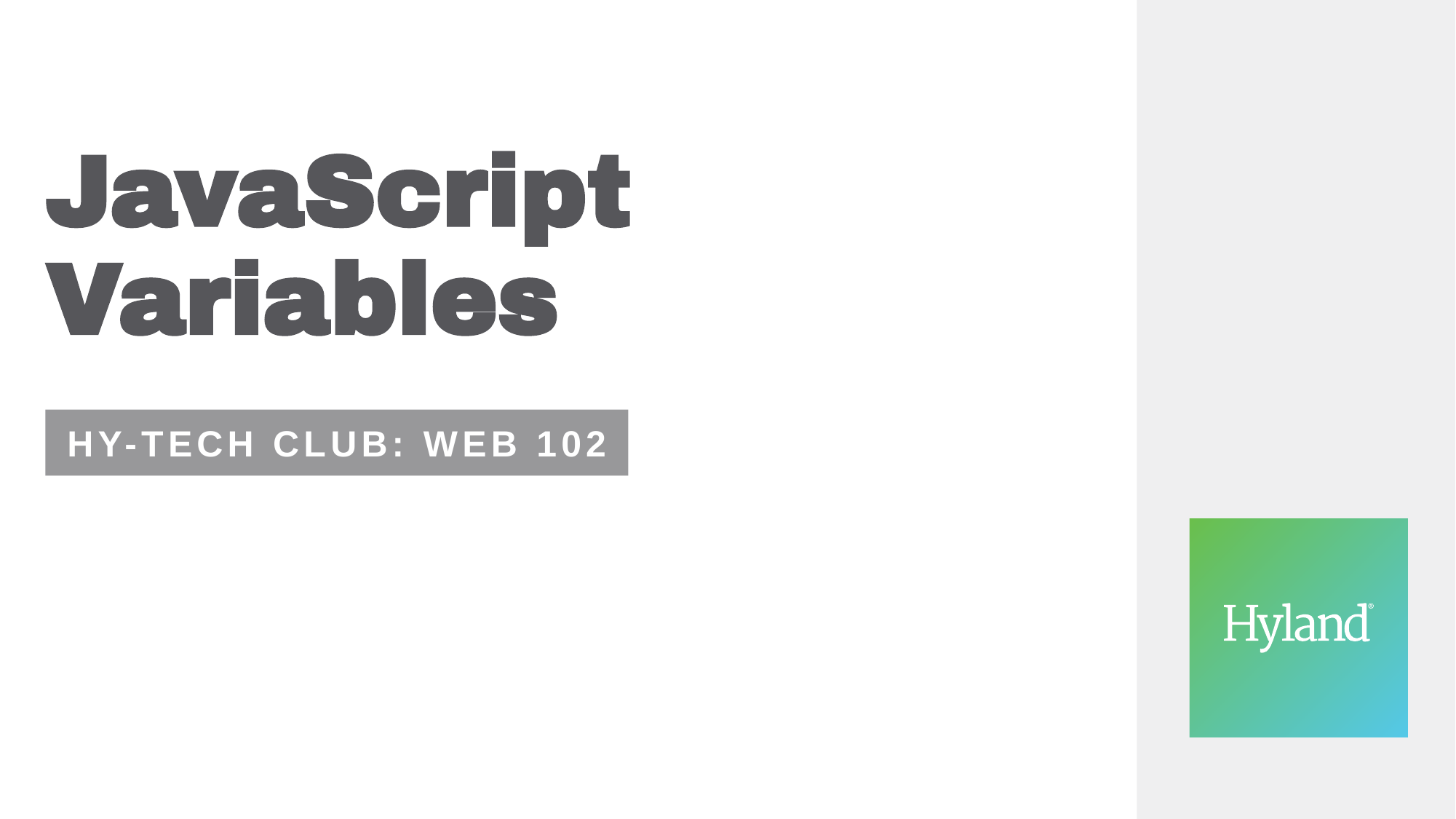

# JavaScript Variables
Hy-Tech Club: Web 102